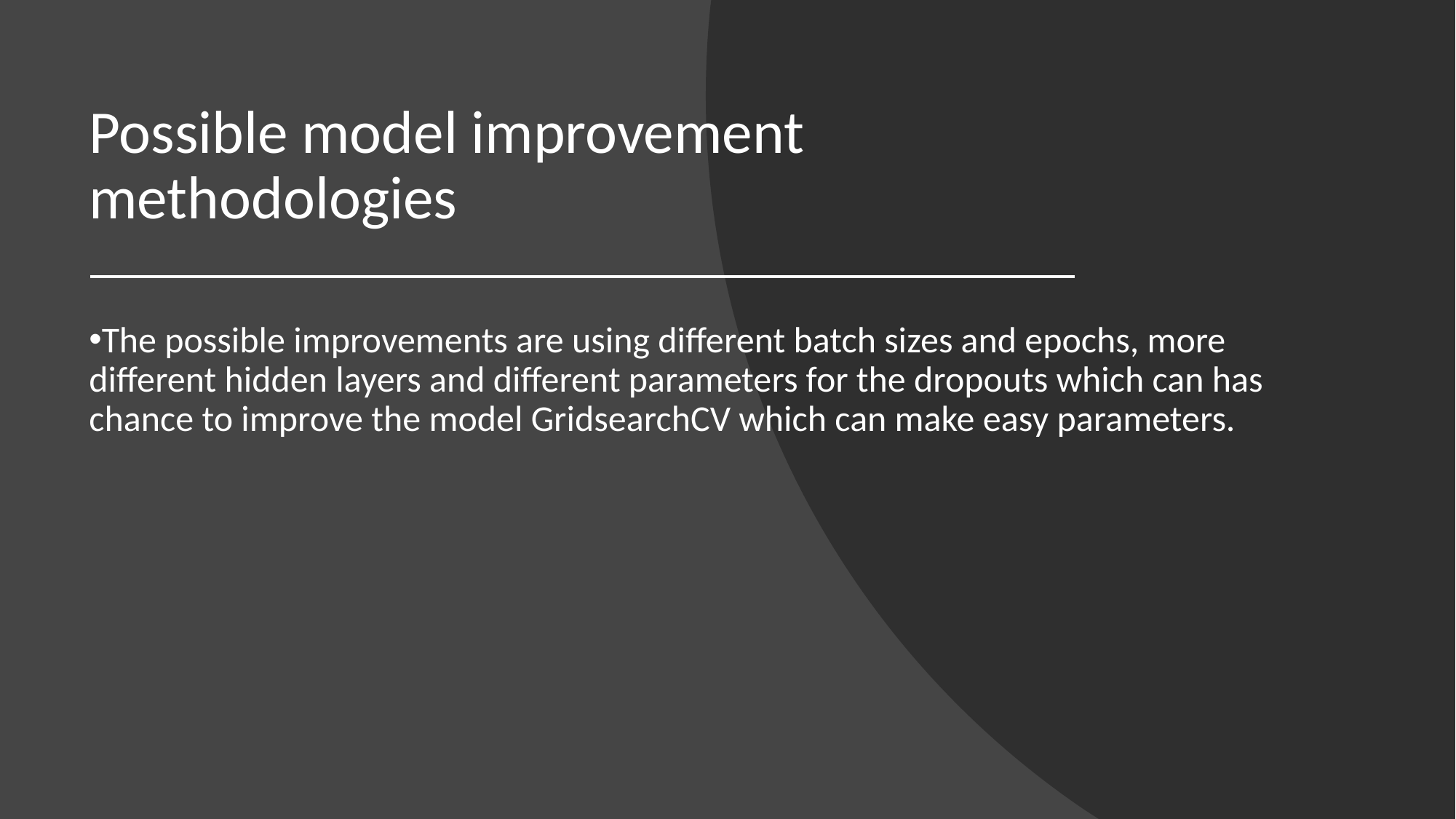

Possible model improvement methodologies
The possible improvements are using different batch sizes and epochs, more different hidden layers and different parameters for the dropouts which can has chance to improve the model GridsearchCV which can make easy parameters.